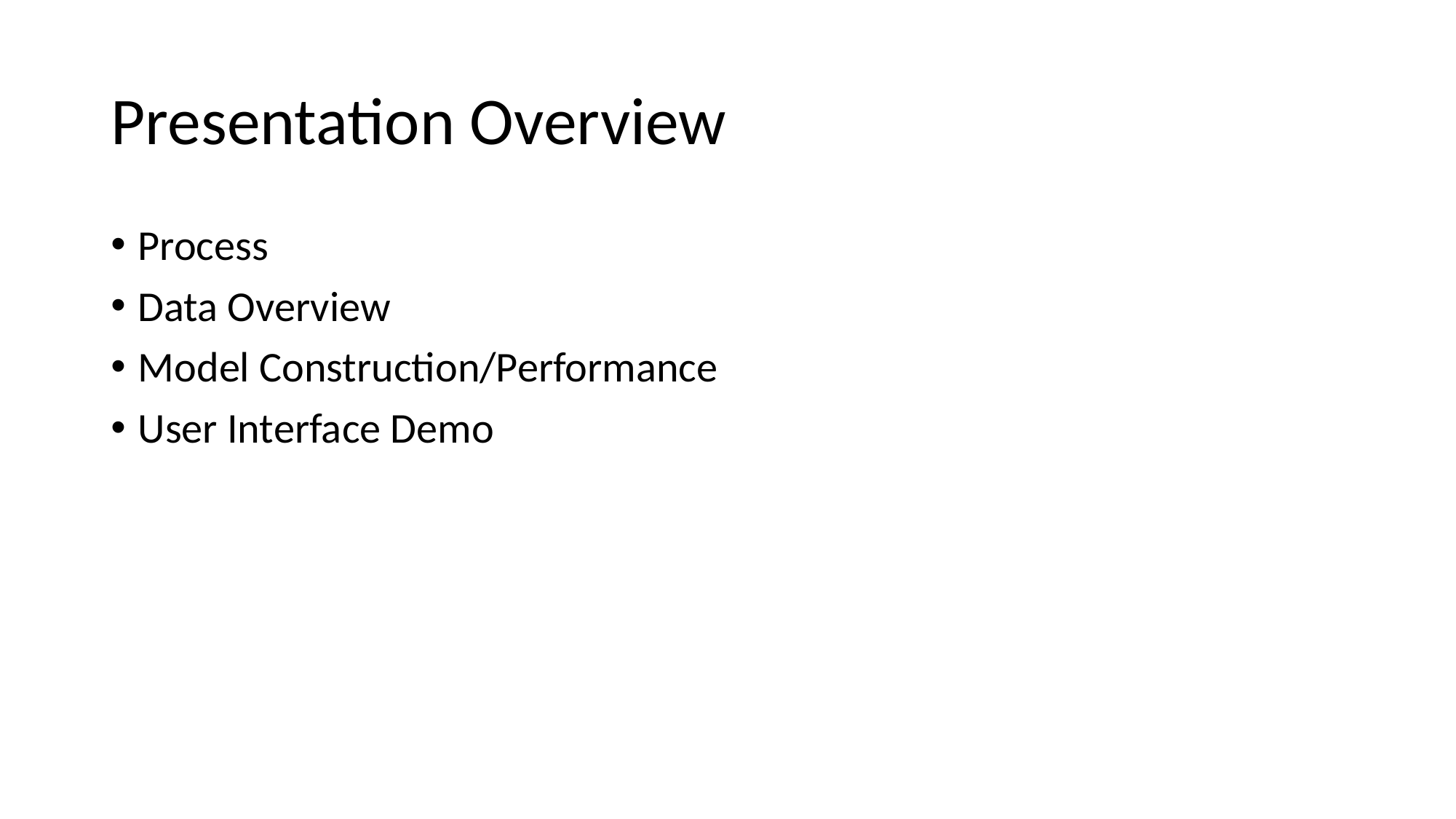

# Presentation Overview
Process
Data Overview
Model Construction/Performance
User Interface Demo